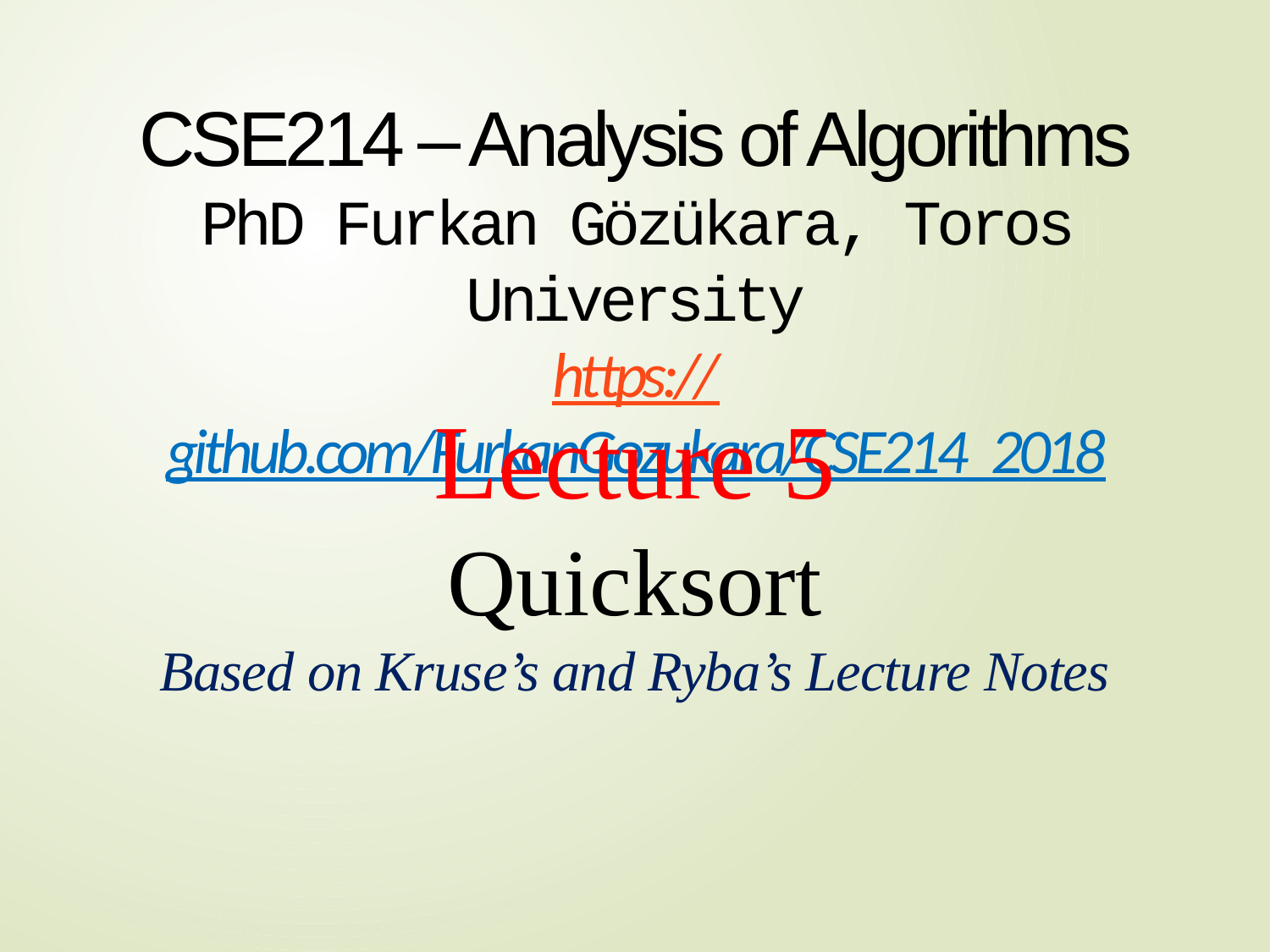

# CSE214 – Analysis of Algorithms PhD Furkan Gözükara, Toros University https://github.com/FurkanGozukara/CSE214_2018
Lecture 5
Quicksort
Based on Kruse’s and Ryba’s Lecture Notes